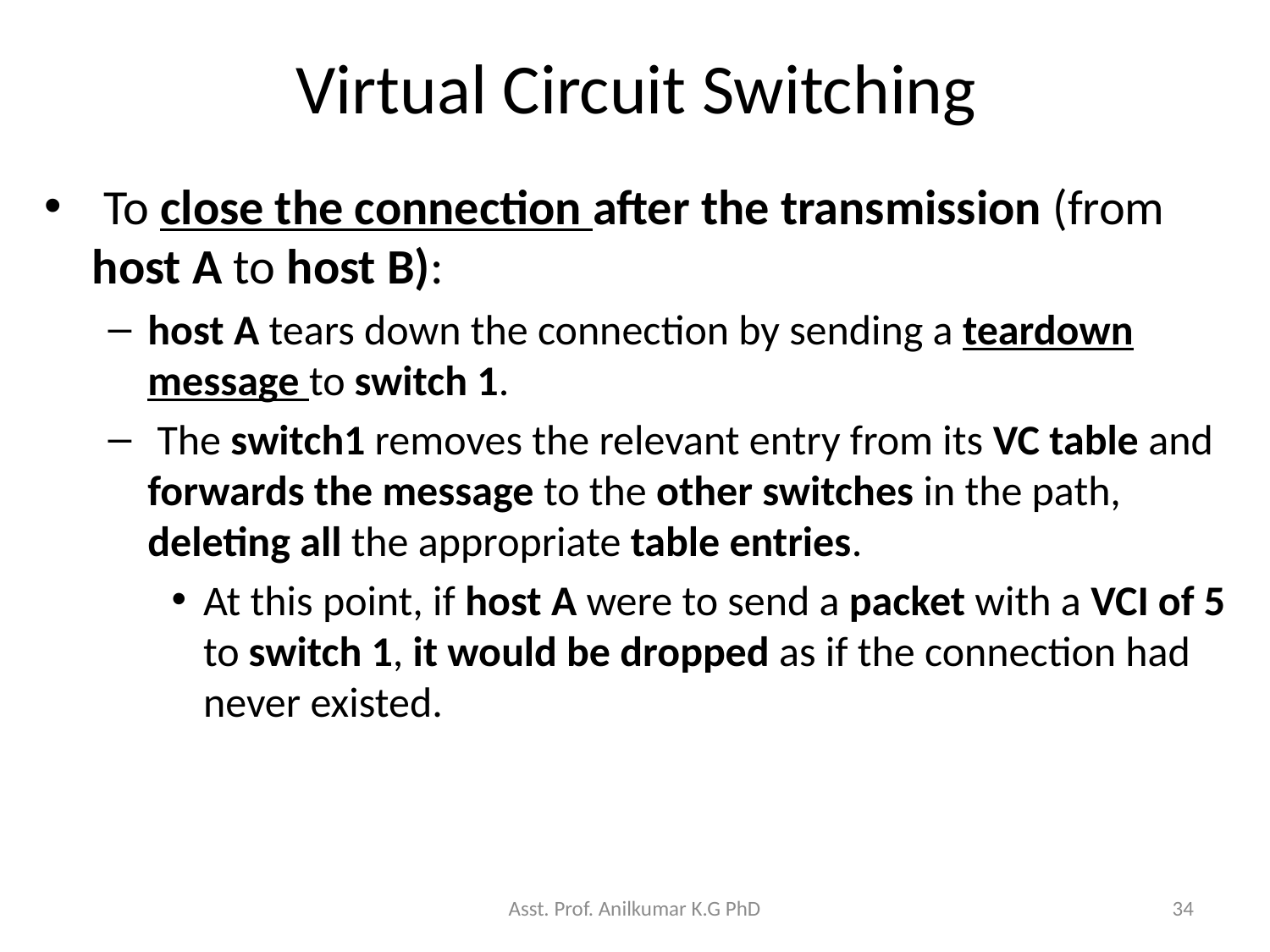

# Virtual Circuit Switching
 To close the connection after the transmission (from host A to host B):
host A tears down the connection by sending a teardown message to switch 1.
 The switch1 removes the relevant entry from its VC table and forwards the message to the other switches in the path, deleting all the appropriate table entries.
At this point, if host A were to send a packet with a VCI of 5 to switch 1, it would be dropped as if the connection had never existed.
Asst. Prof. Anilkumar K.G PhD
34